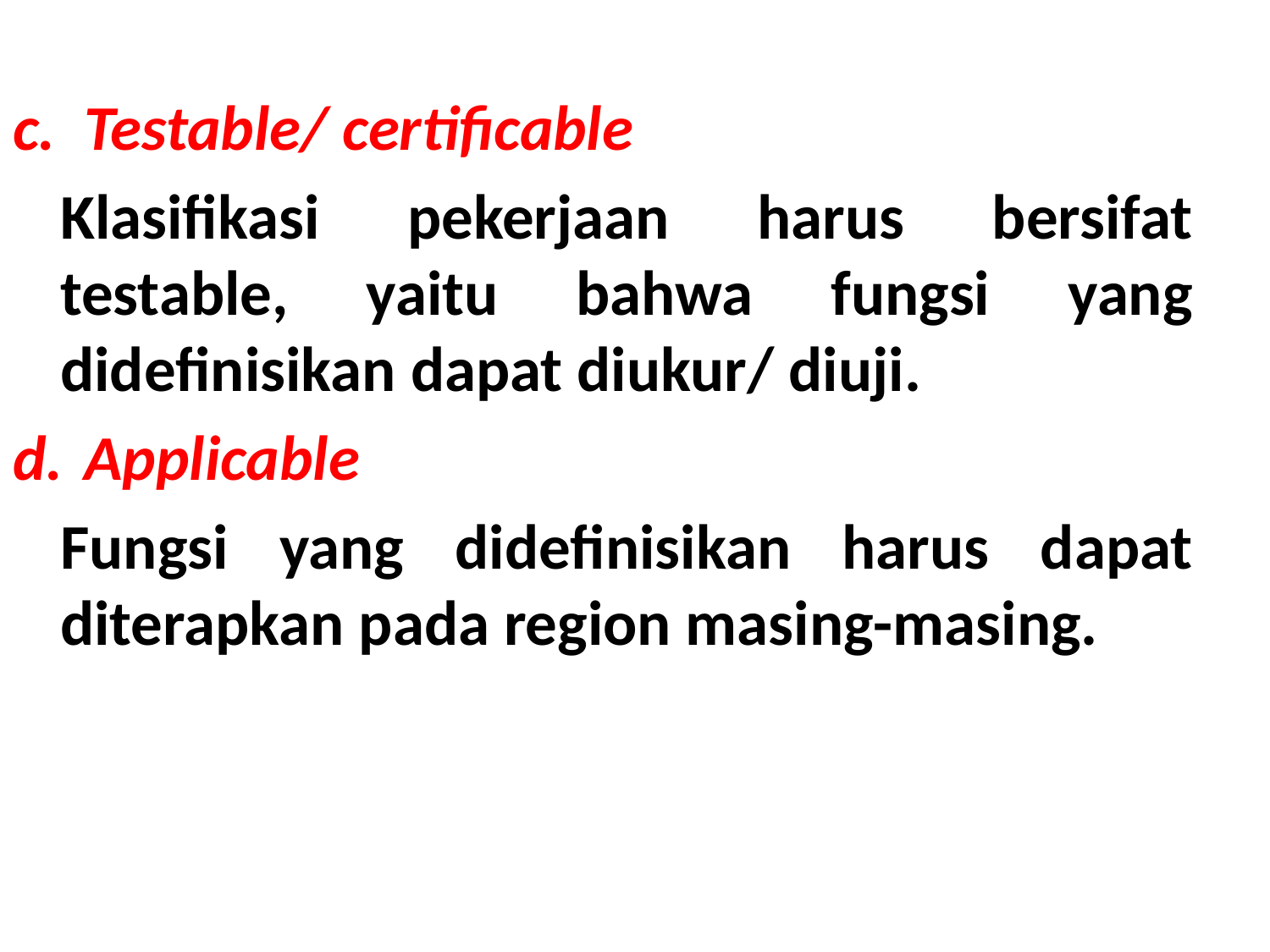

Testable/ certificable
	Klasifikasi pekerjaan harus bersifat testable, yaitu bahwa fungsi yang didefinisikan dapat diukur/ diuji.
Applicable
	Fungsi yang didefinisikan harus dapat diterapkan pada region masing-masing.